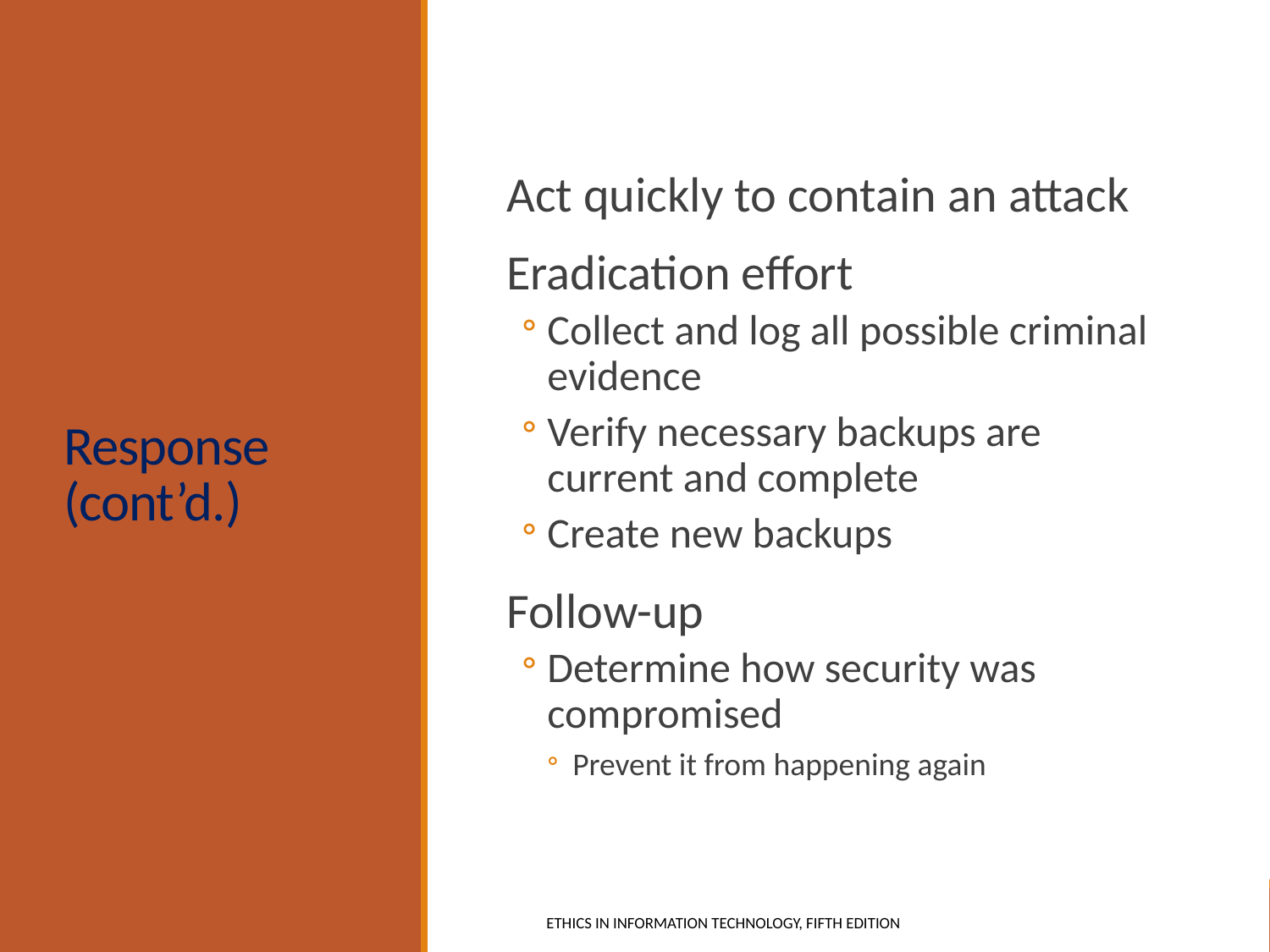

# Response (cont’d.)
Act quickly to contain an attack
Eradication effort
Collect and log all possible criminal evidence
Verify necessary backups are current and complete
Create new backups
Follow-up
Determine how security was compromised
Prevent it from happening again
Ethics in Information Technology, fifth Edition